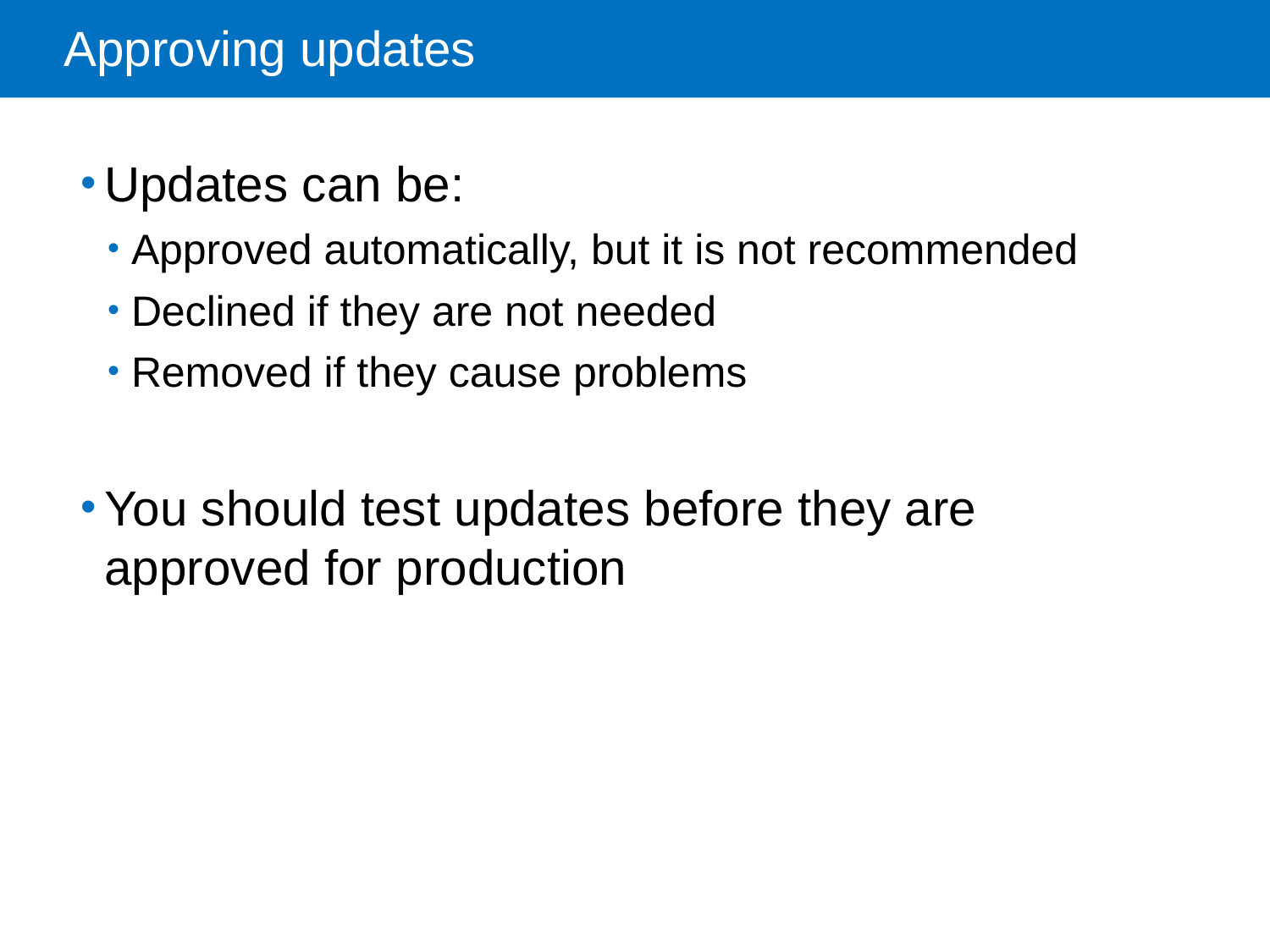

# Approving updates
Updates can be:
Approved automatically, but it is not recommended
Declined if they are not needed
Removed if they cause problems

You should test updates before they are approved for production